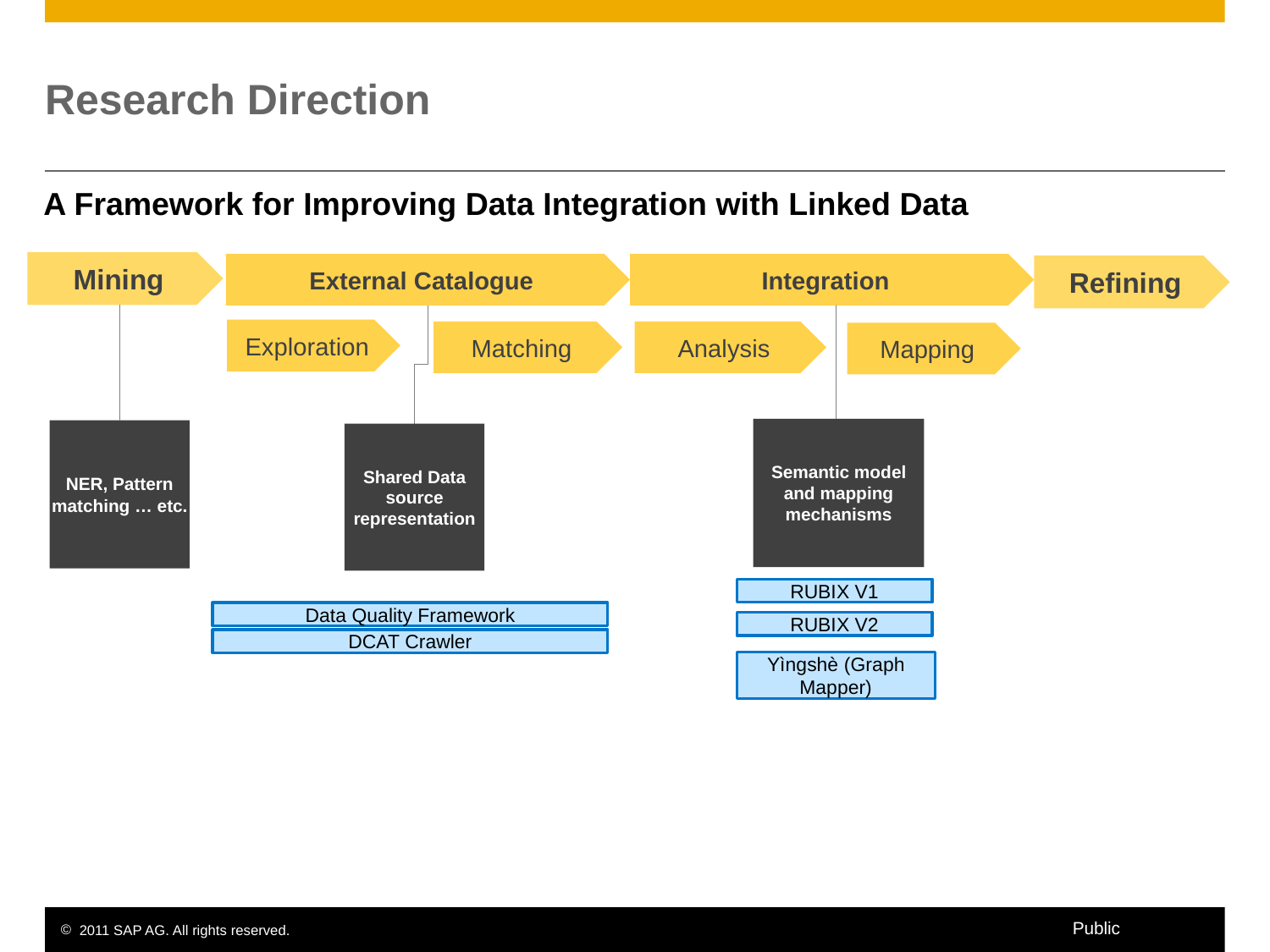

# Research Direction
A Framework for Improving Data Integration with Linked Data

Mining
External Catalogue
Integration
Refining
Semantic model and mapping mechanisms
NER, Pattern matching … etc.
Shared Data source representation
Exploration
Matching
Analysis
Mapping

RUBIX V1
Data Quality Framework
RUBIX V2
DCAT Crawler
Yìngshè (Graph Mapper)